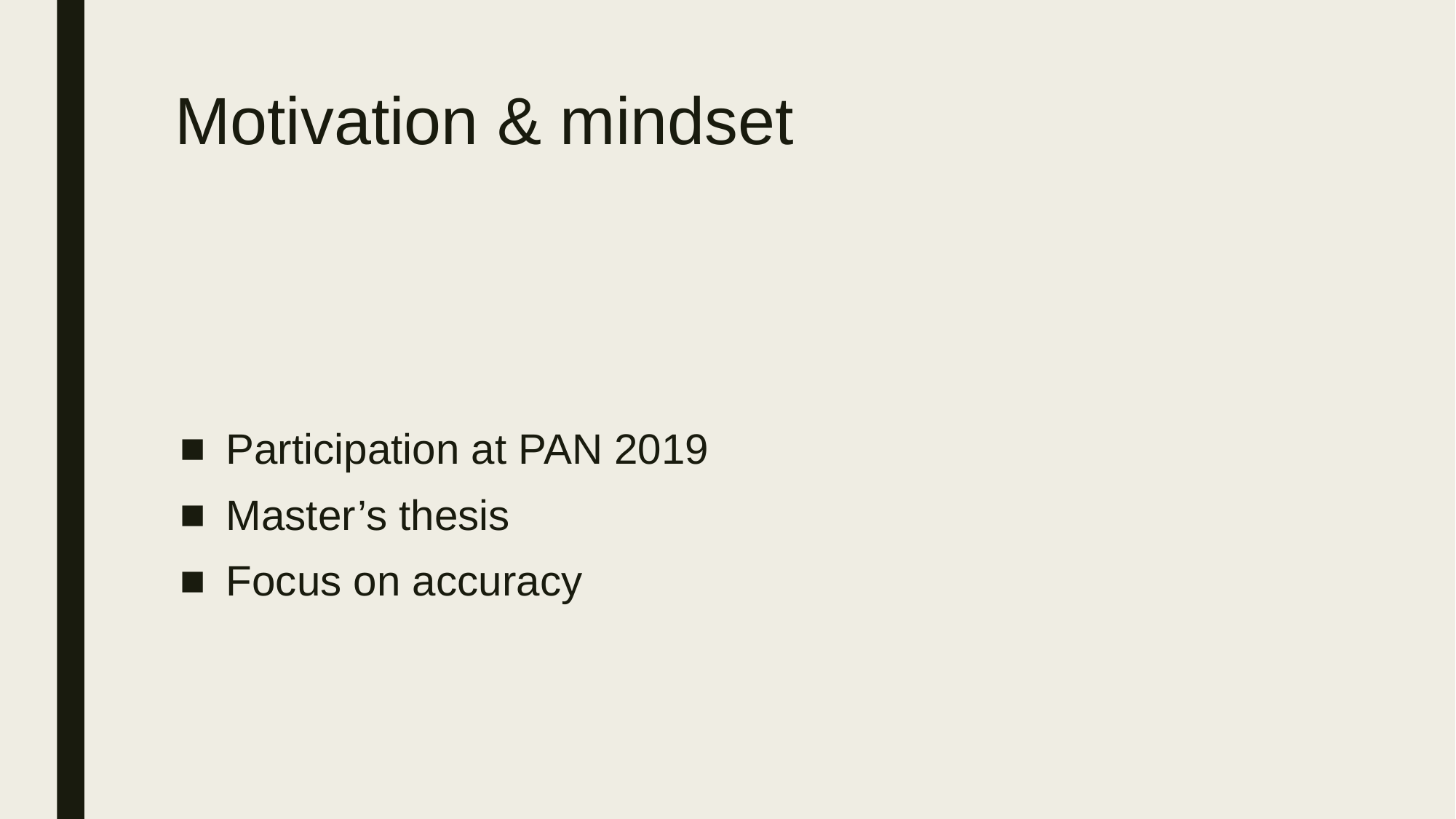

# Motivation & mindset
Participation at PAN 2019
Master’s thesis
Focus on accuracy